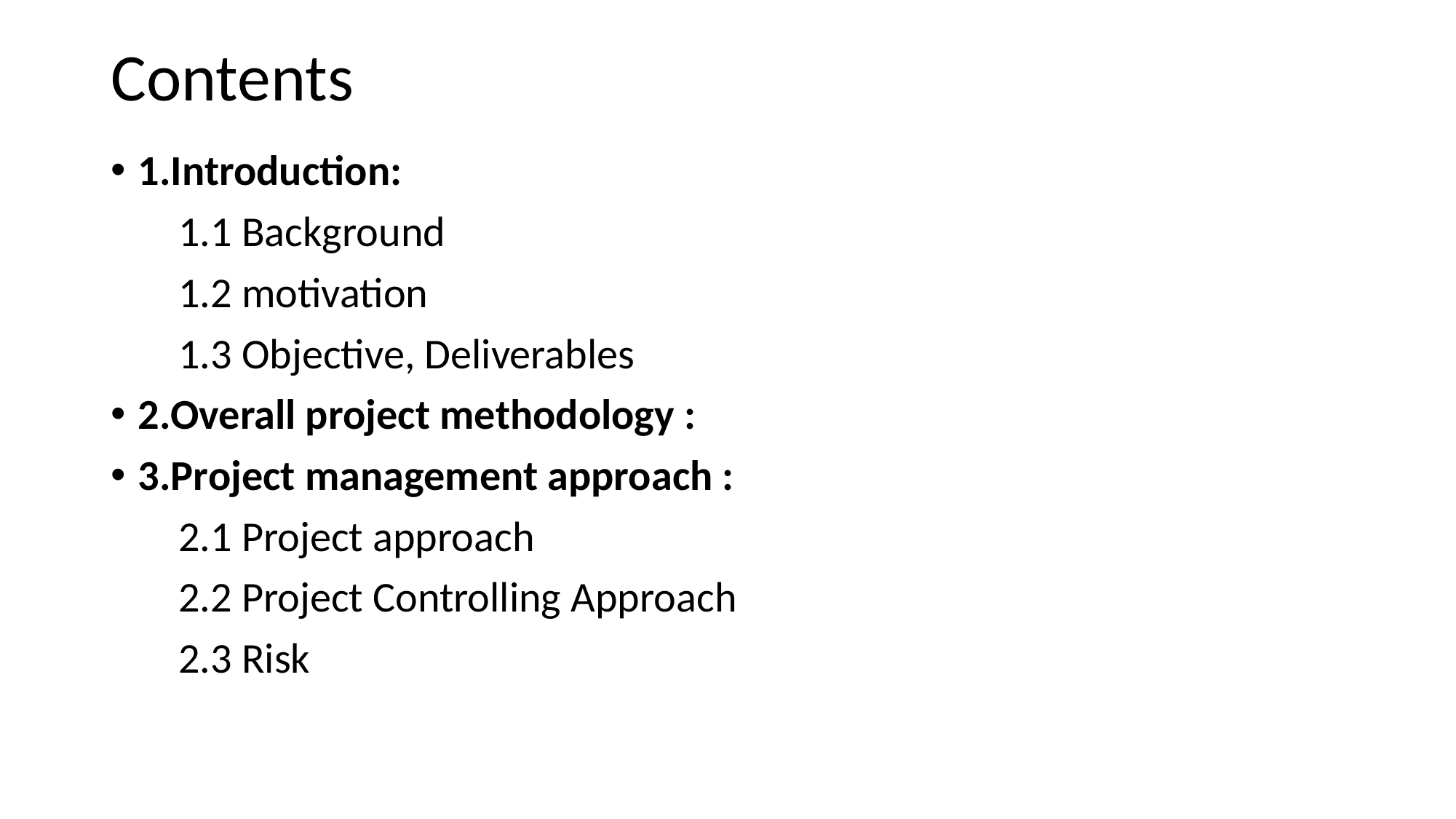

# Contents
1.Introduction:
       1.1 Background
       1.2 motivation
       1.3 Objective, Deliverables
2.Overall project methodology :
3.Project management approach :
       2.1 Project approach
       2.2 Project Controlling Approach
       2.3 Risk